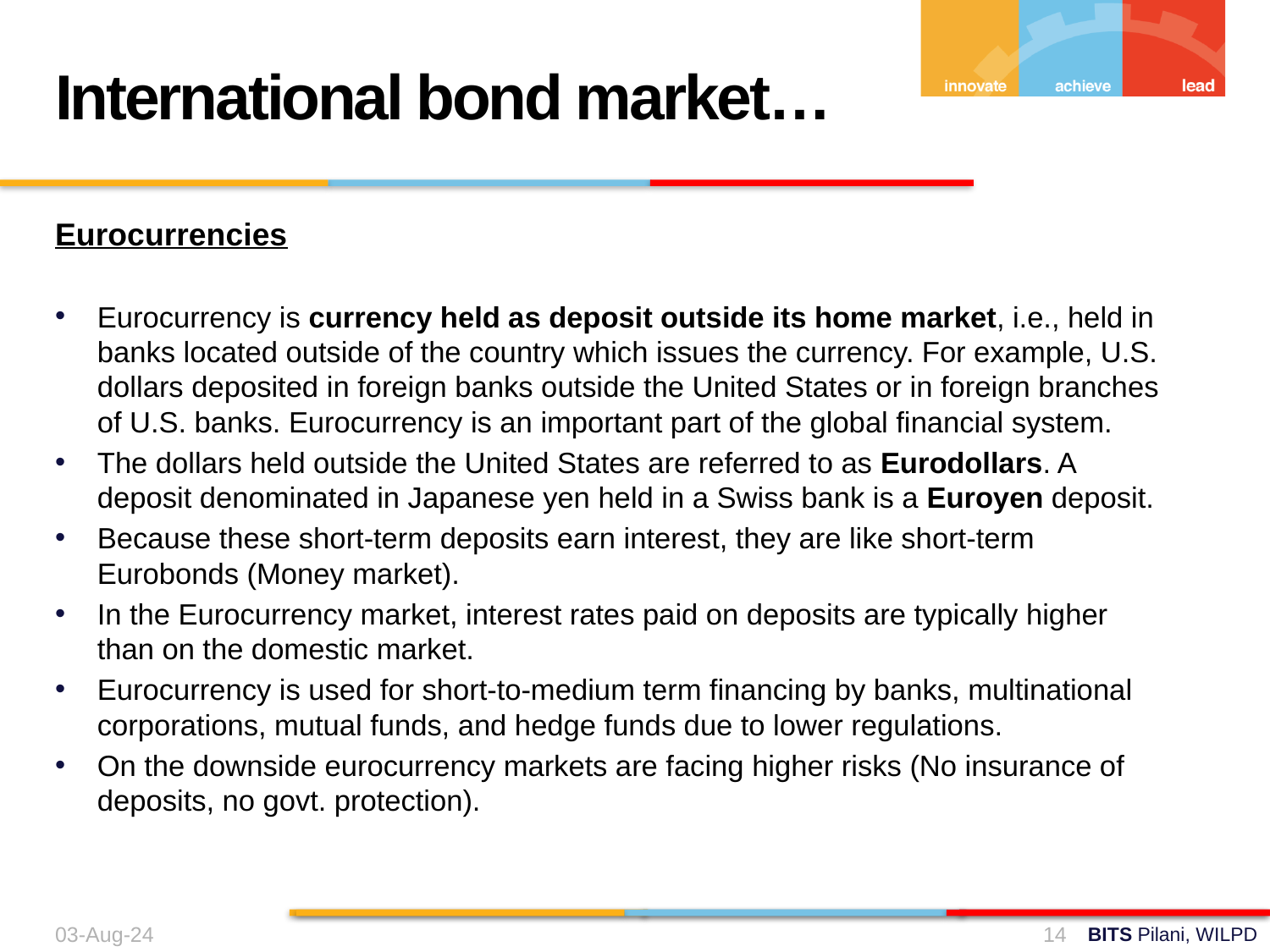

International bond market…
Eurocurrencies

Eurocurrency is currency held as deposit outside its home market, i.e., held in banks located outside of the country which issues the currency. For example, U.S. dollars deposited in foreign banks outside the United States or in foreign branches of U.S. banks. Eurocurrency is an important part of the global financial system.
The dollars held outside the United States are referred to as Eurodollars. A deposit denominated in Japanese yen held in a Swiss bank is a Euroyen deposit.
Because these short-term deposits earn interest, they are like short-term Eurobonds (Money market).
In the Eurocurrency market, interest rates paid on deposits are typically higher than on the domestic market.
Eurocurrency is used for short-to-medium term financing by banks, multinational corporations, mutual funds, and hedge funds due to lower regulations.
On the downside eurocurrency markets are facing higher risks (No insurance of deposits, no govt. protection).

03-Aug-24
14